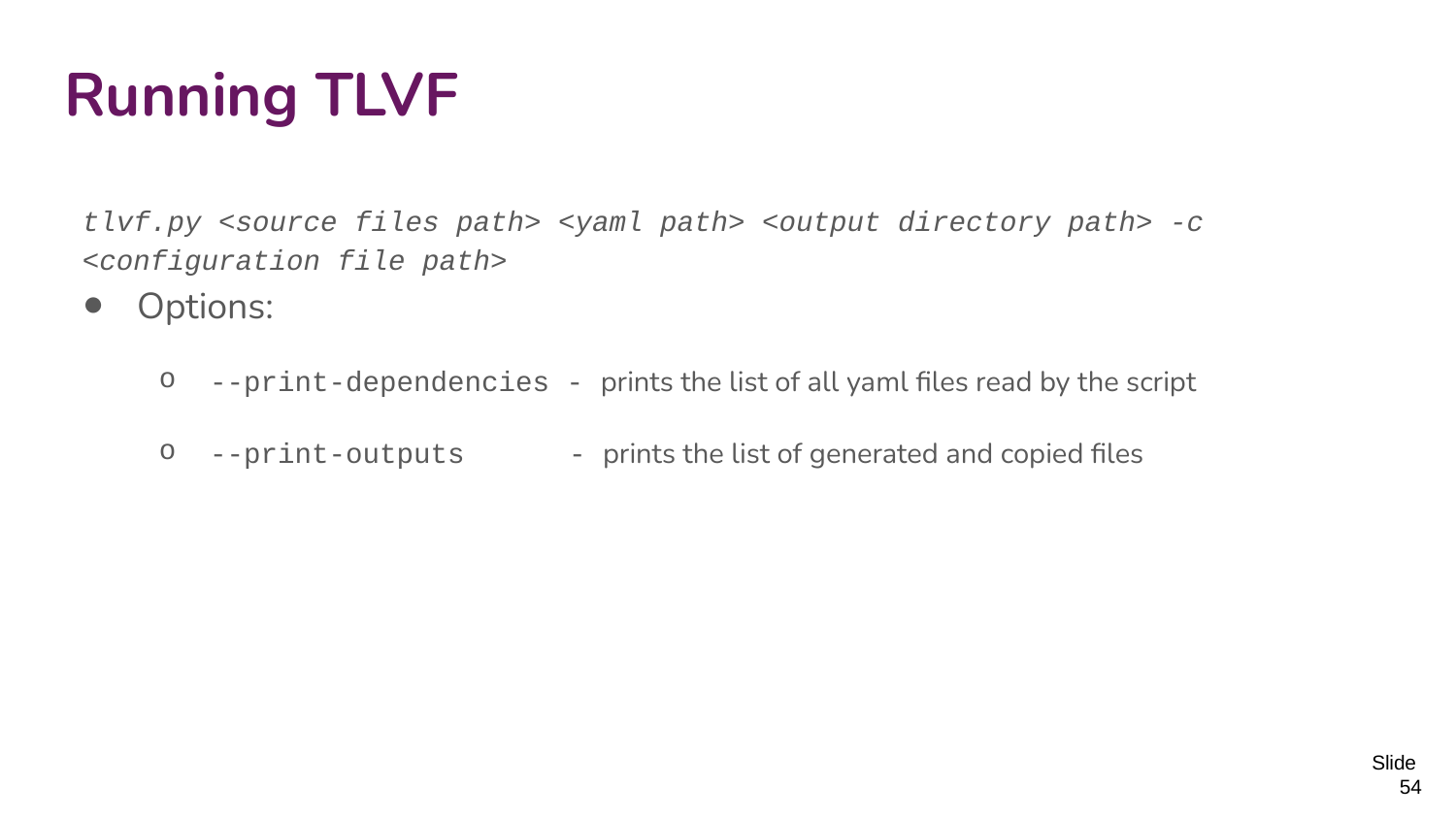

# Running TLVF
tlvf.py <source files path> <yaml path> <output directory path> -c <configuration file path>
Options:
--print-dependencies - prints the list of all yaml files read by the script
--print-outputs 	    - prints the list of generated and copied files
Slide 54